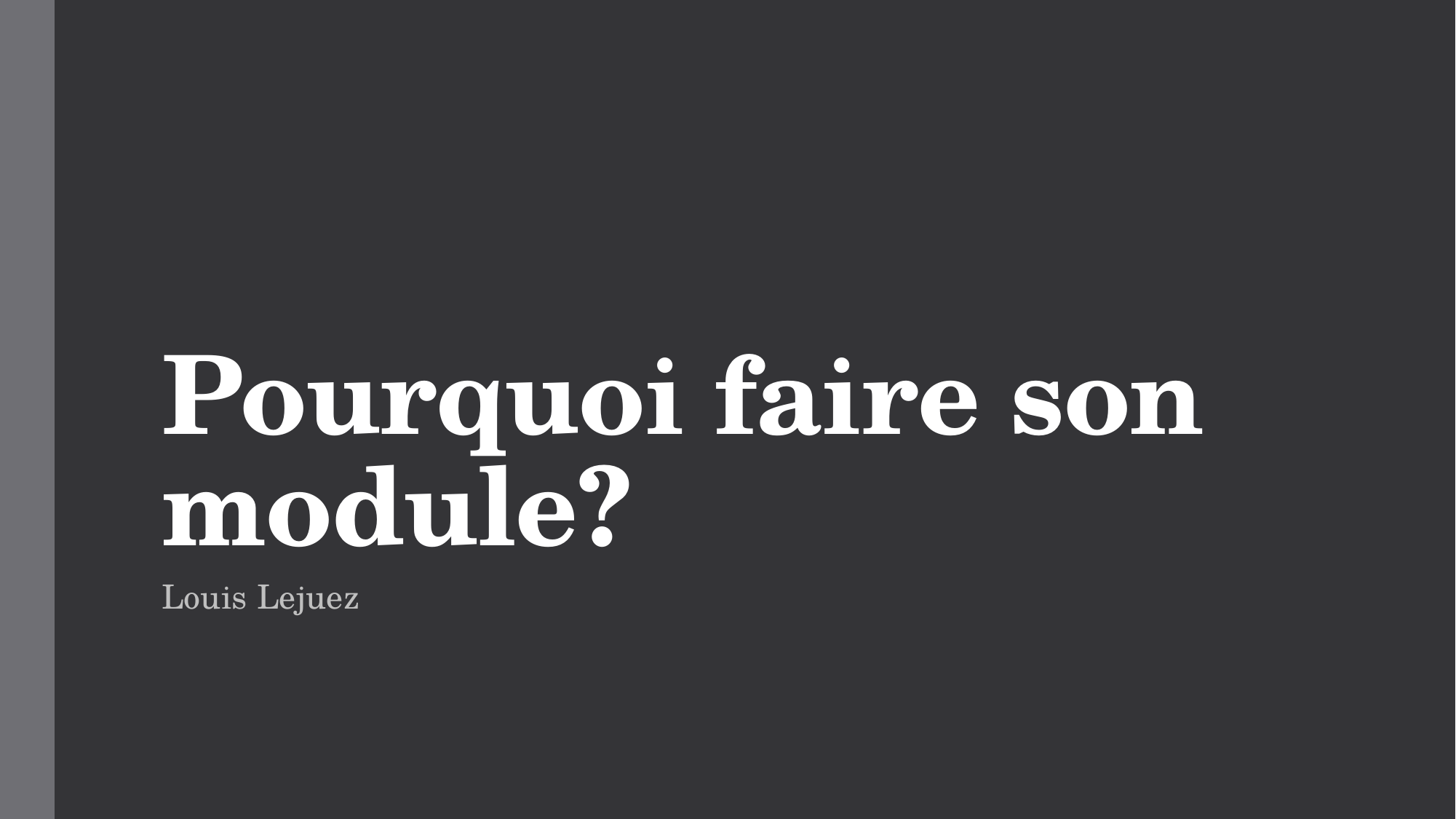

# Pourquoi faire son module?
Louis Lejuez